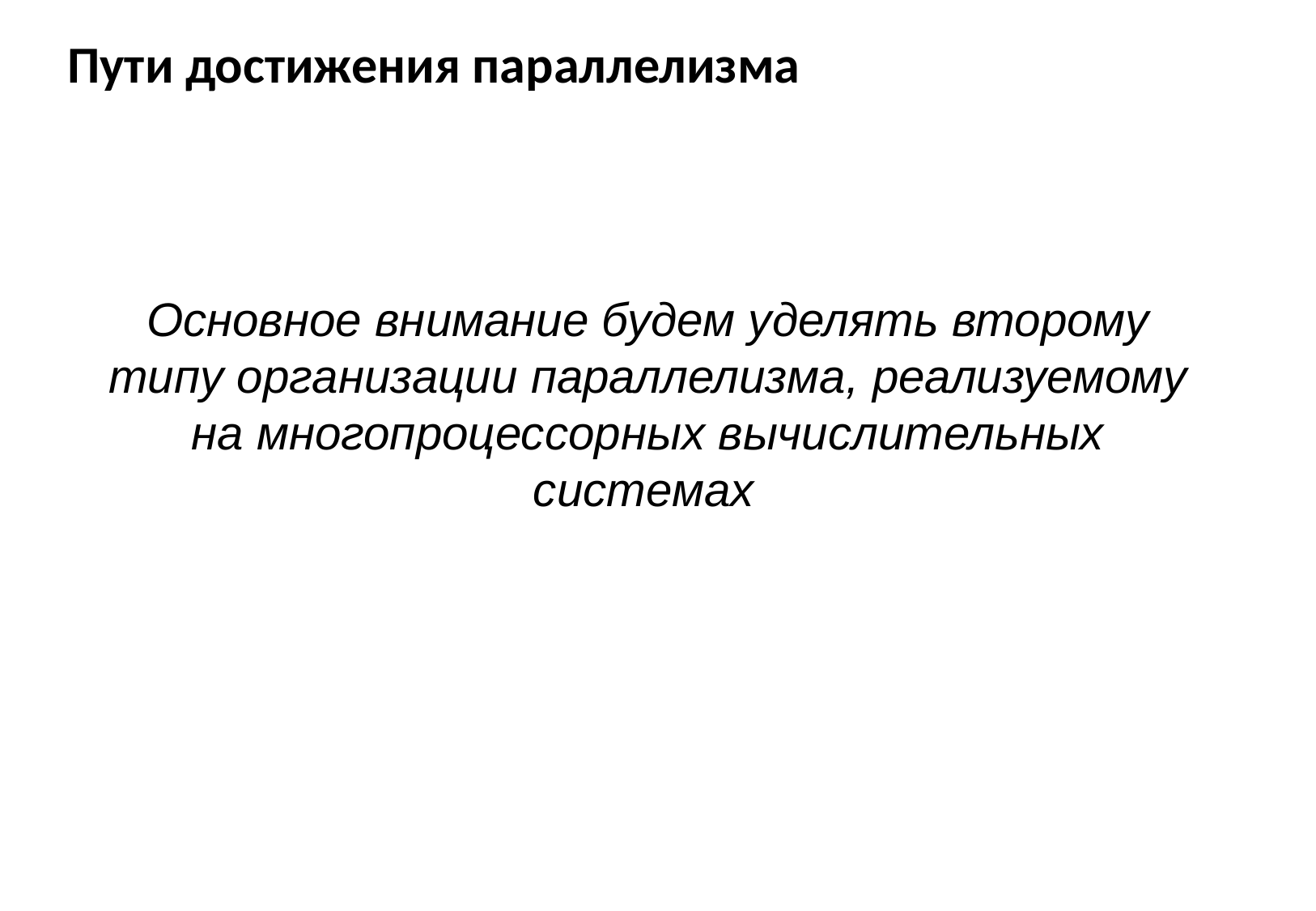

# Пути достижения параллелизма
Основное внимание будем уделять второму типу организации параллелизма, реализуемому на многопроцессорных вычислительных системах